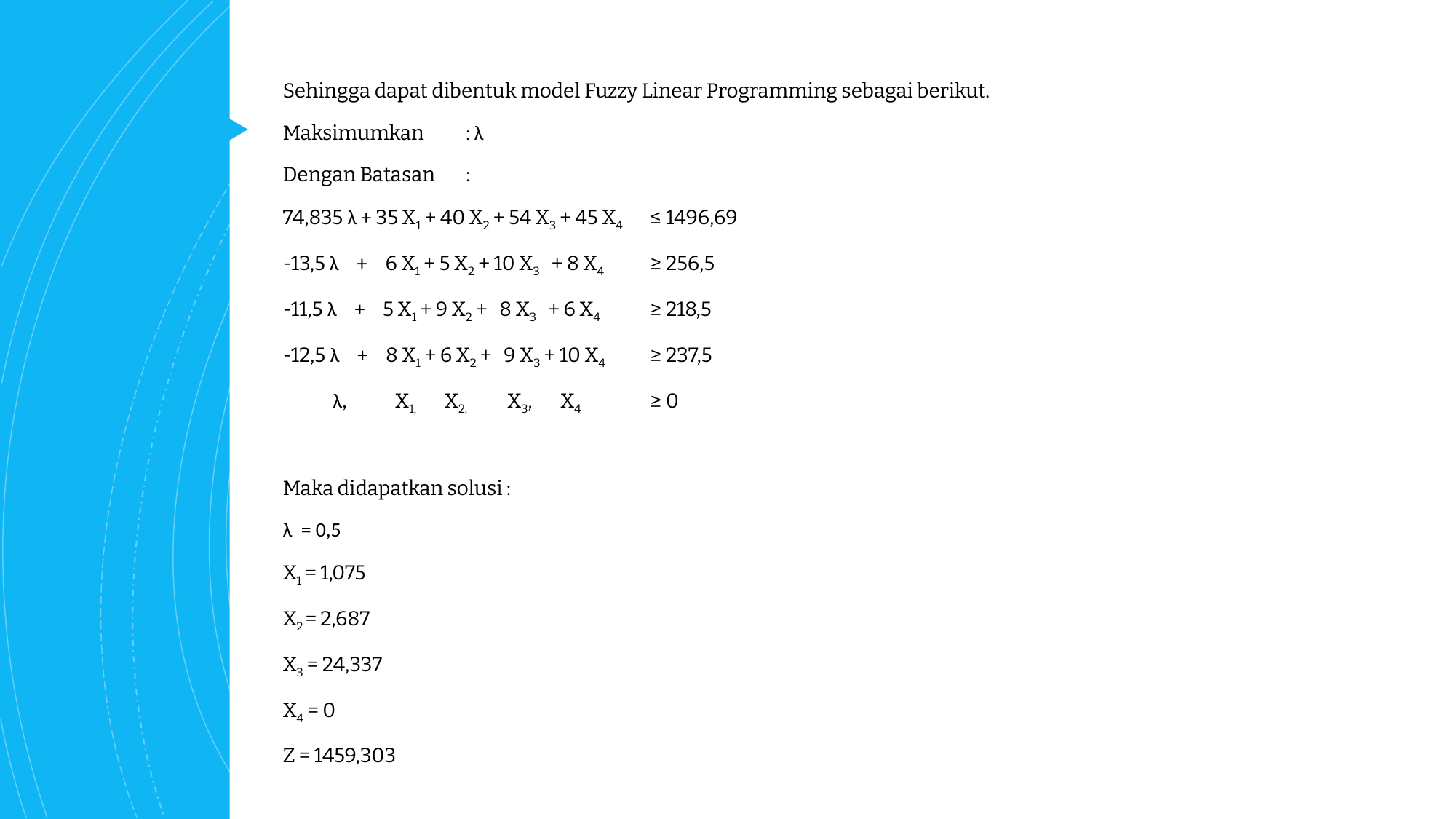

Sehingga dapat dibentuk model Fuzzy Linear Programming sebagai berikut.
Maksimumkan	: λ
Dengan Batasan 	:
74,835 λ + 35 X1 + 40 X2 + 54 X3 + 45 X4 	≤ 1496,69
-13,5 λ    +    6 X1 + 5 X2 + 10 X3   + 8 X4	≥ 256,5
-11,5 λ    +    5 X1 + 9 X2 +   8 X3   + 6 X4 	≥ 218,5
-12,5 λ    +    8 X1 + 6 X2 +   9 X3 + 10 X4 	≥ 237,5
           λ,            X1,       X2,          X3,       X4   	≥ 0

Maka didapatkan solusi :
λ  = 0,5
X1 = 1,075
X2 = 2,687
X3 = 24,337
X4 = 0
Z = 1459,303